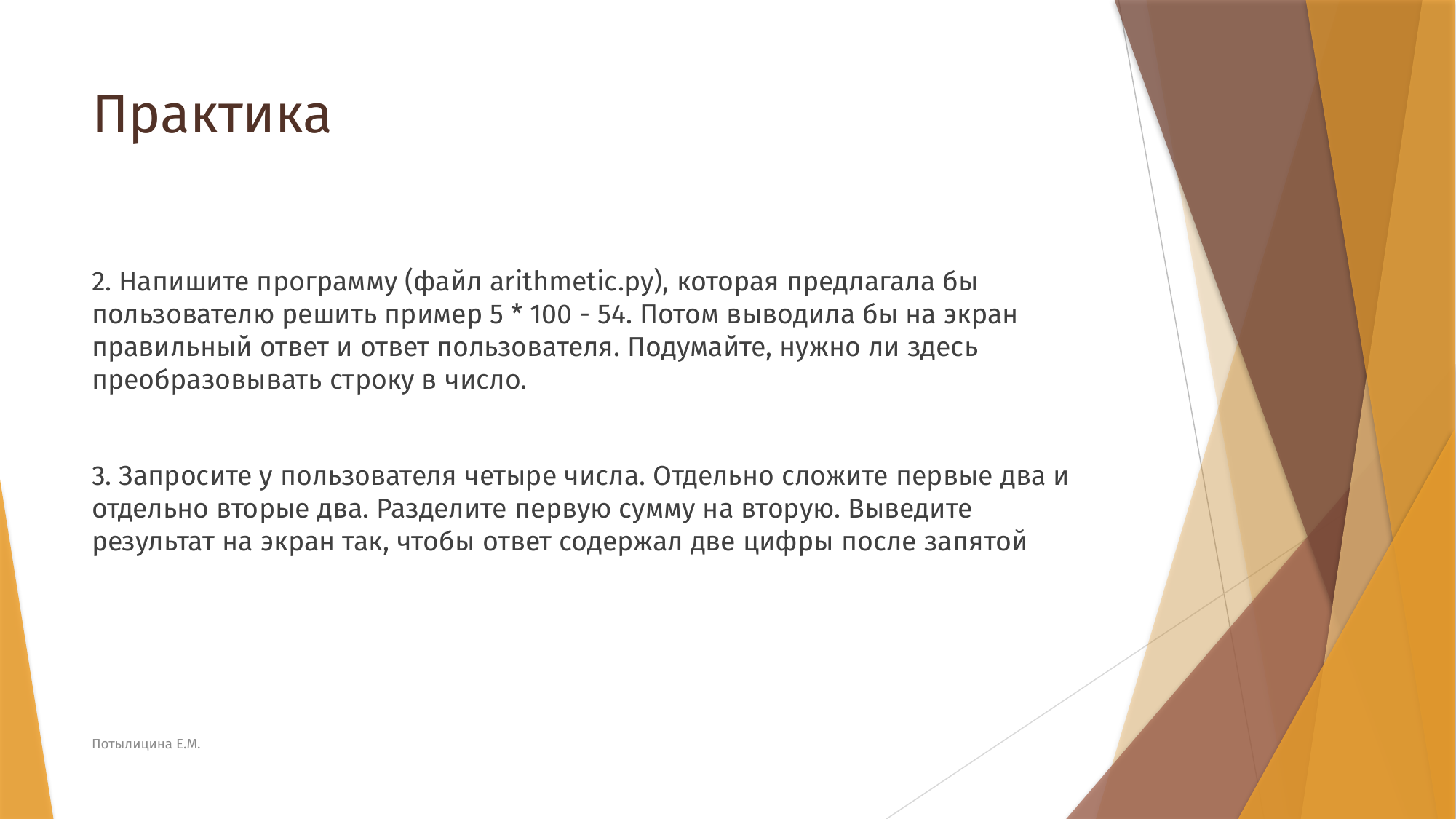

# Практика
2. Напишите программу (файл arithmetic.py), которая предлагала бы пользователю решить пример 5 * 100 - 54. Потом выводила бы на экран правильный ответ и ответ пользователя. Подумайте, нужно ли здесь преобразовывать строку в число.

3. Запросите у пользователя четыре числа. Отдельно сложите первые два и отдельно вторые два. Разделите первую сумму на вторую. Выведите результат на экран так, чтобы ответ содержал две цифры после запятой
Потылицина Е.М.